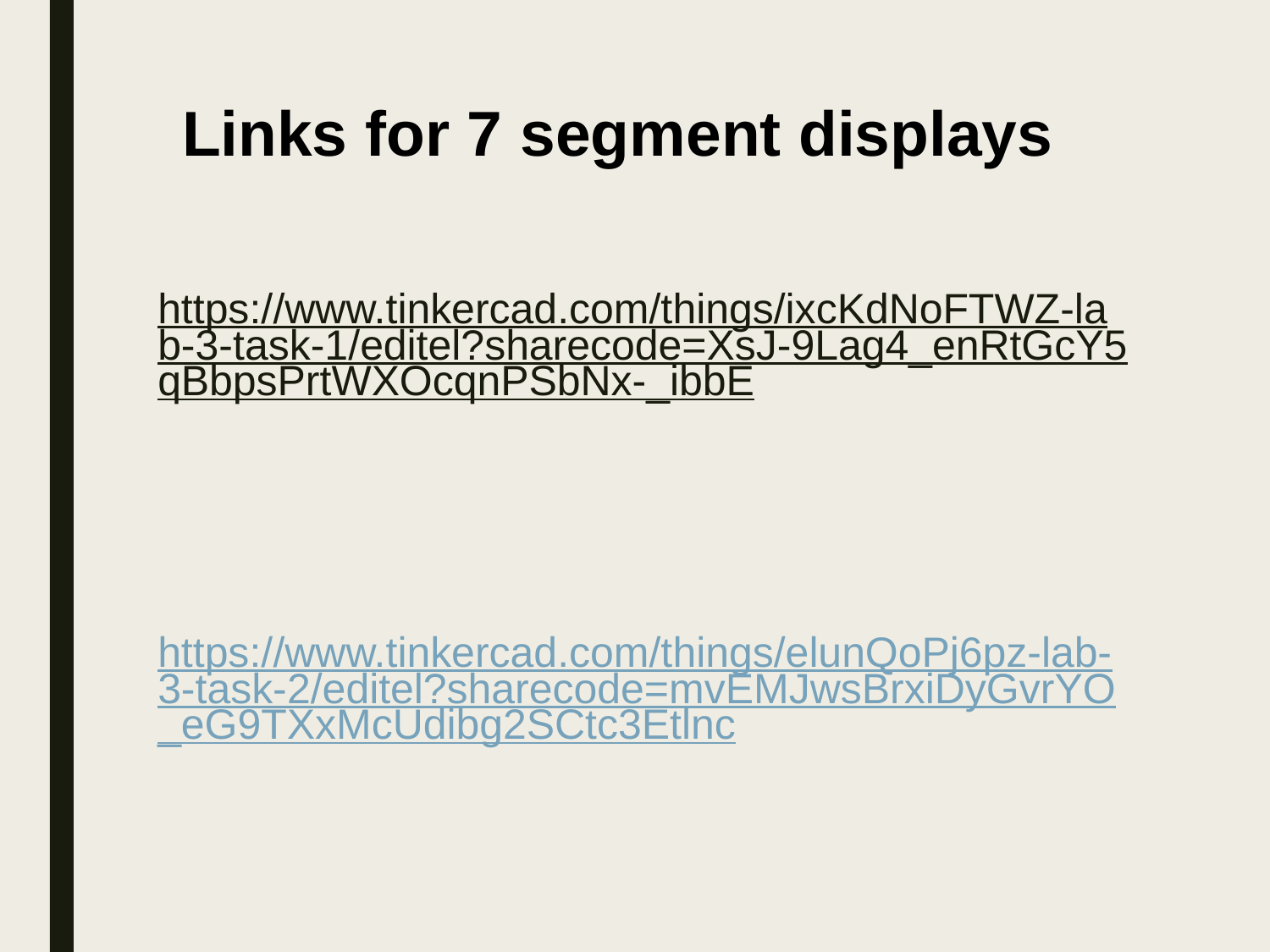

Links for 7 segment displays
# https://www.tinkercad.com/things/ixcKdNoFTWZ-lab-3-task-1/editel?sharecode=XsJ-9Lag4_enRtGcY5qBbpsPrtWXOcqnPSbNx-_ibbE https://www.tinkercad.com/things/elunQoPj6pz-lab-3-task-2/editel?sharecode=mvEMJwsBrxiDyGvrYO_eG9TXxMcUdibg2SCtc3Etlnc